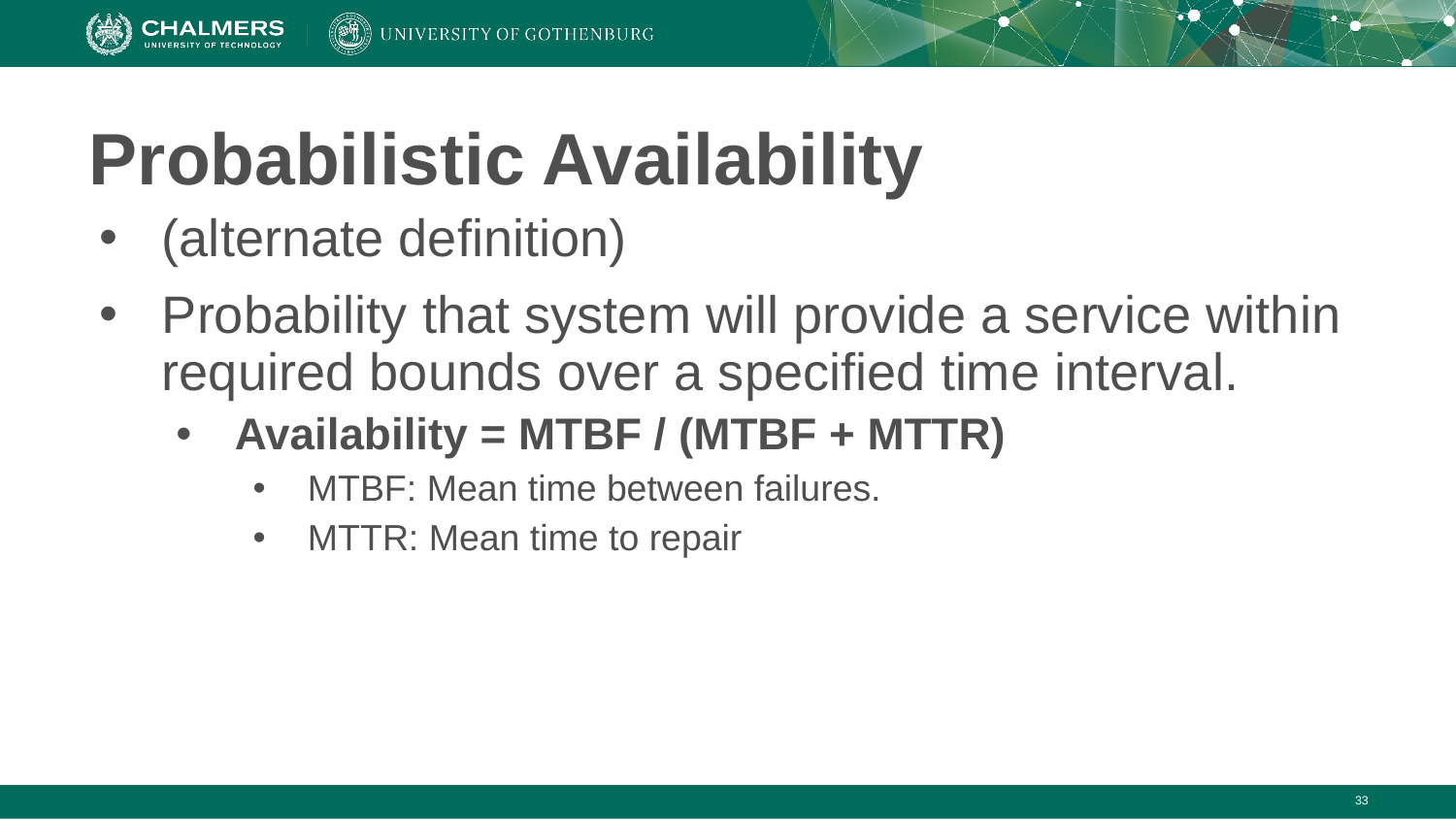

# Probabilistic Availability
(alternate definition)
Probability that system will provide a service within required bounds over a specified time interval.
Availability = MTBF / (MTBF + MTTR)
MTBF: Mean time between failures.
MTTR: Mean time to repair

33